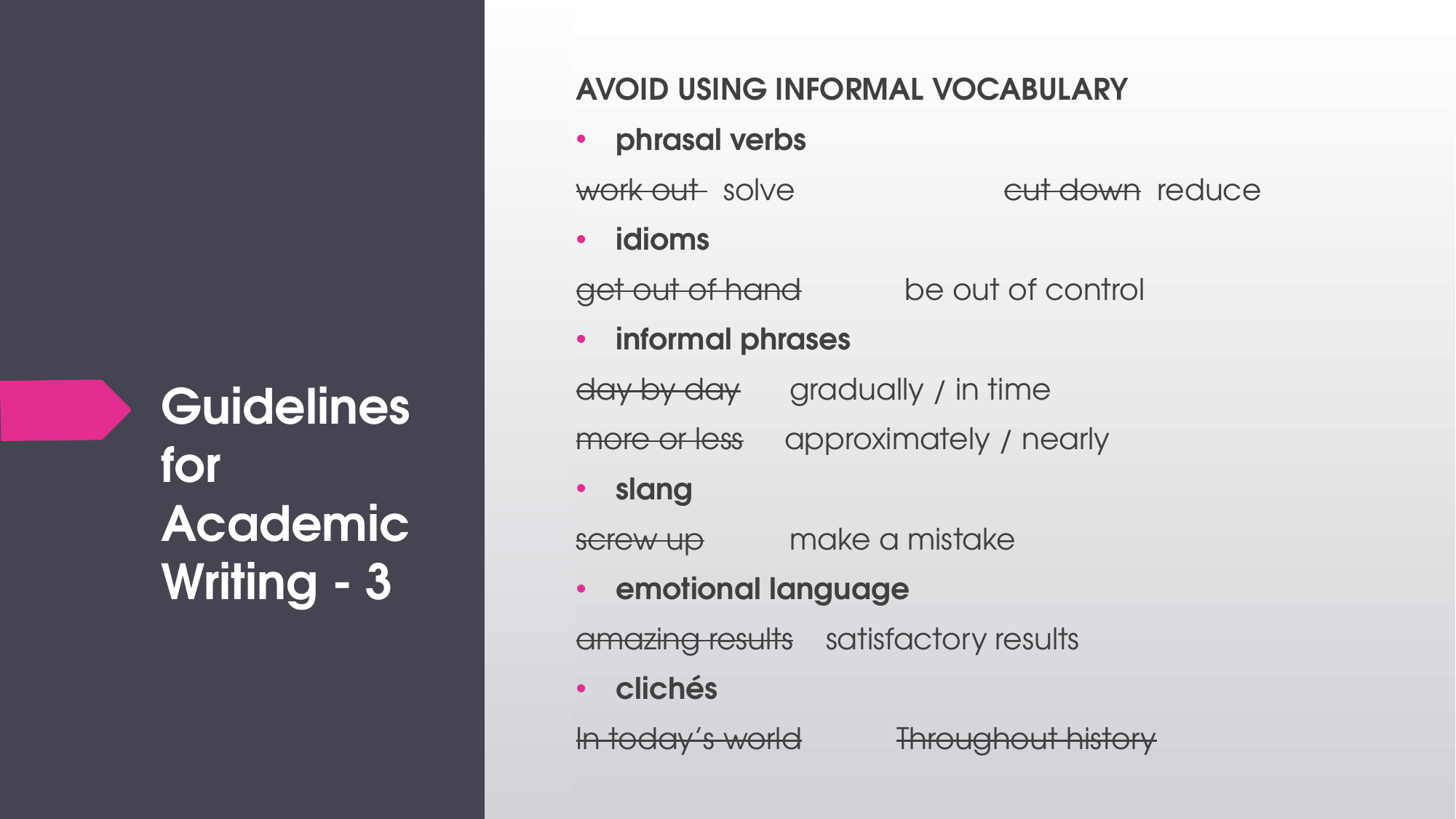

AVOID USING INFORMAL VOCABULARY
phrasal verbs
work out   solve	      	cut down  reduce
idioms
get out of hand   	 be out of control
informal phrases
day by day      gradually / in time
more or less     approximately / nearly
slang
screw up	make a mistake
emotional language
amazing results    satisfactory results
clichés
In today’s world		Throughout history

# Guidelines for Academic Writing - 3